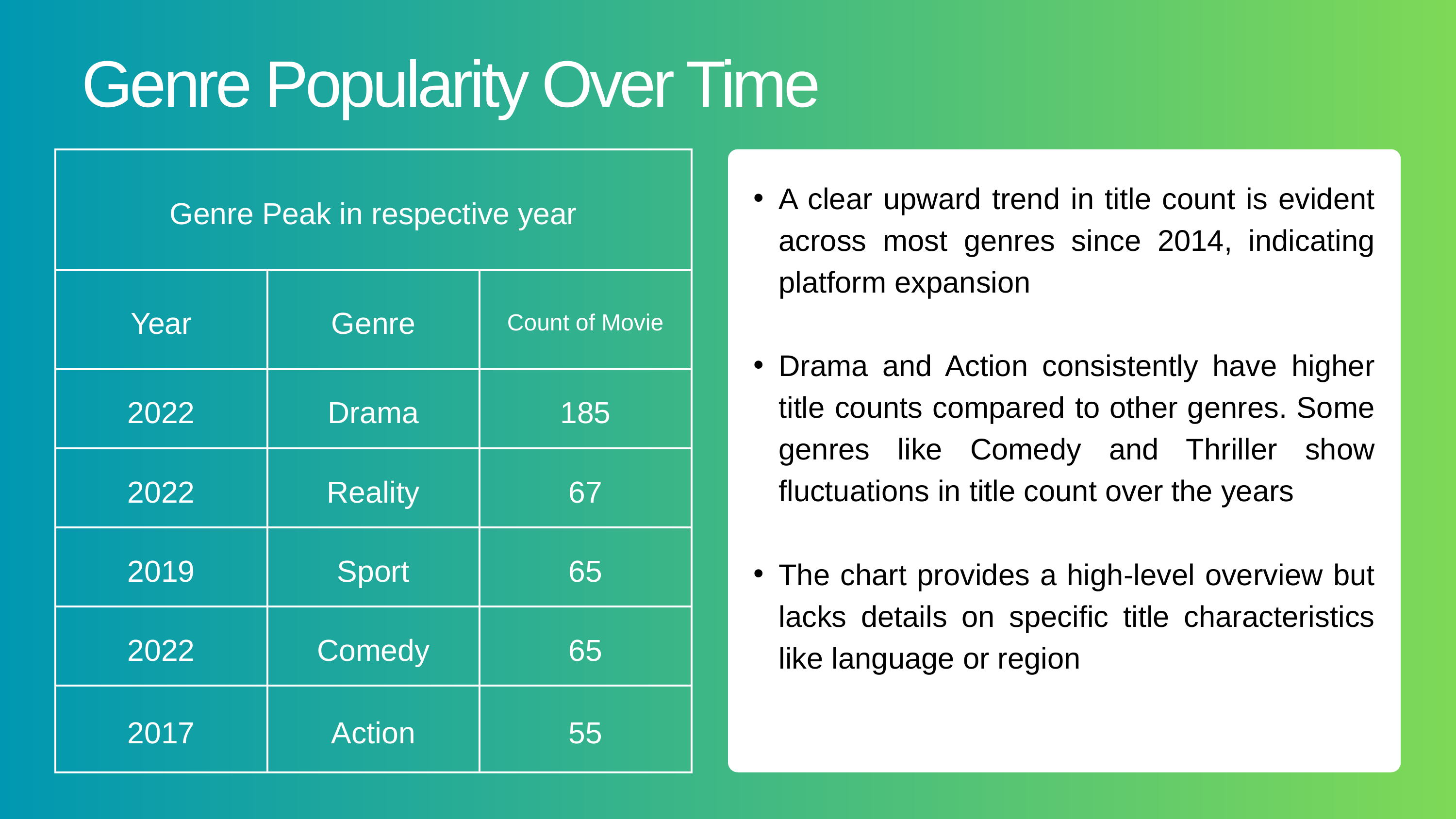

Genre Popularity Over Time
| Genre Peak in respective year | Genre Peak in respective year | Genre Peak in respective year |
| --- | --- | --- |
| Year | Genre | Count of Movie |
| 2022 | Drama | 185 |
| 2022 | Reality | 67 |
| 2019 | Sport | 65 |
| 2022 | Comedy | 65 |
| 2017 | Action | 55 |

A clear upward trend in title count is evident across most genres since 2014, indicating platform expansion

Drama and Action consistently have higher title counts compared to other genres. Some genres like Comedy and Thriller show fluctuations in title count over the years

The chart provides a high-level overview but lacks details on specific title characteristics like language or region
Software